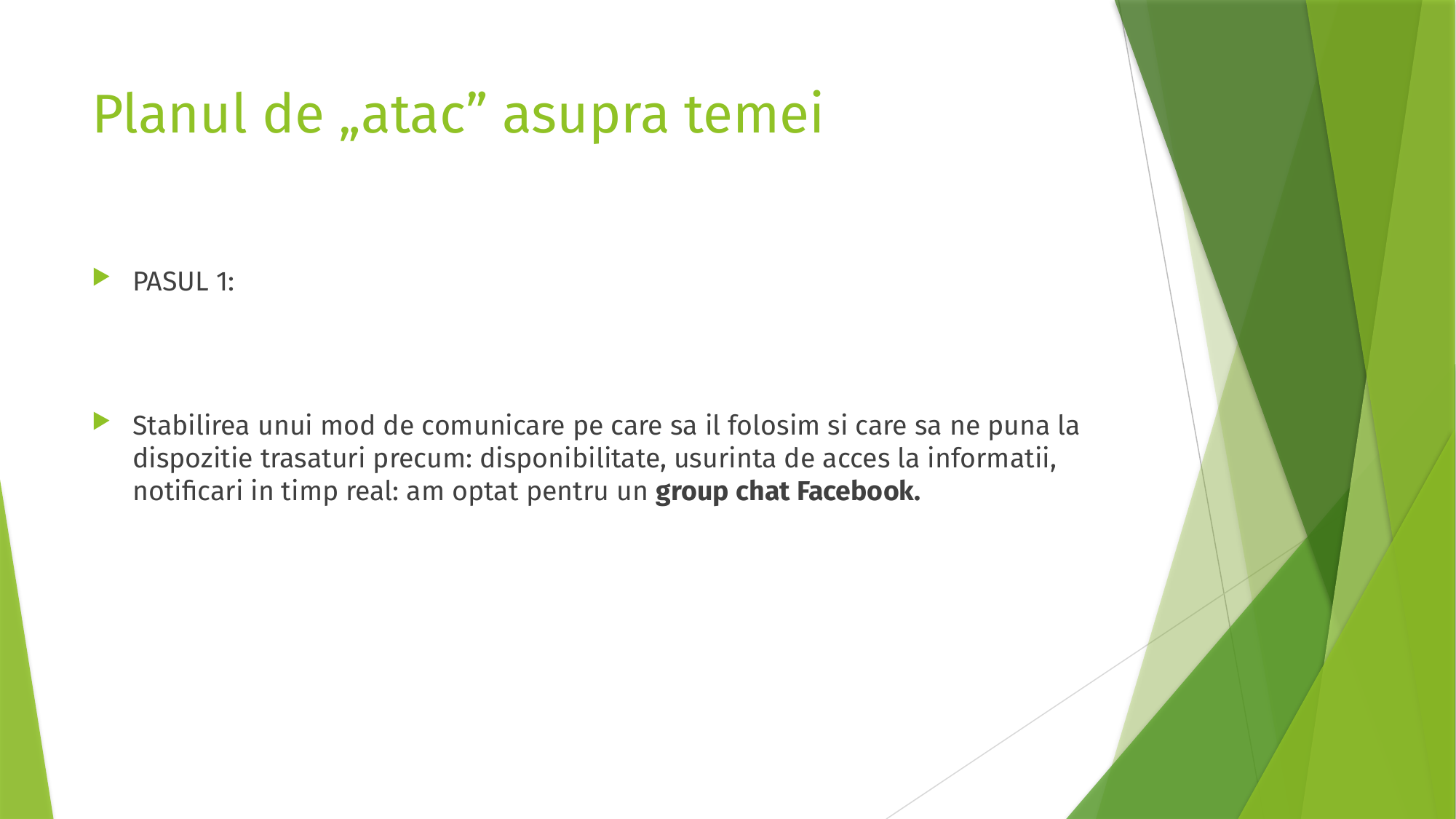

# Planul de „atac” asupra temei
PASUL 1:

Stabilirea unui mod de comunicare pe care sa il folosim si care sa ne puna la dispozitie trasaturi precum: disponibilitate, usurinta de acces la informatii, notificari in timp real: am optat pentru un group chat Facebook.